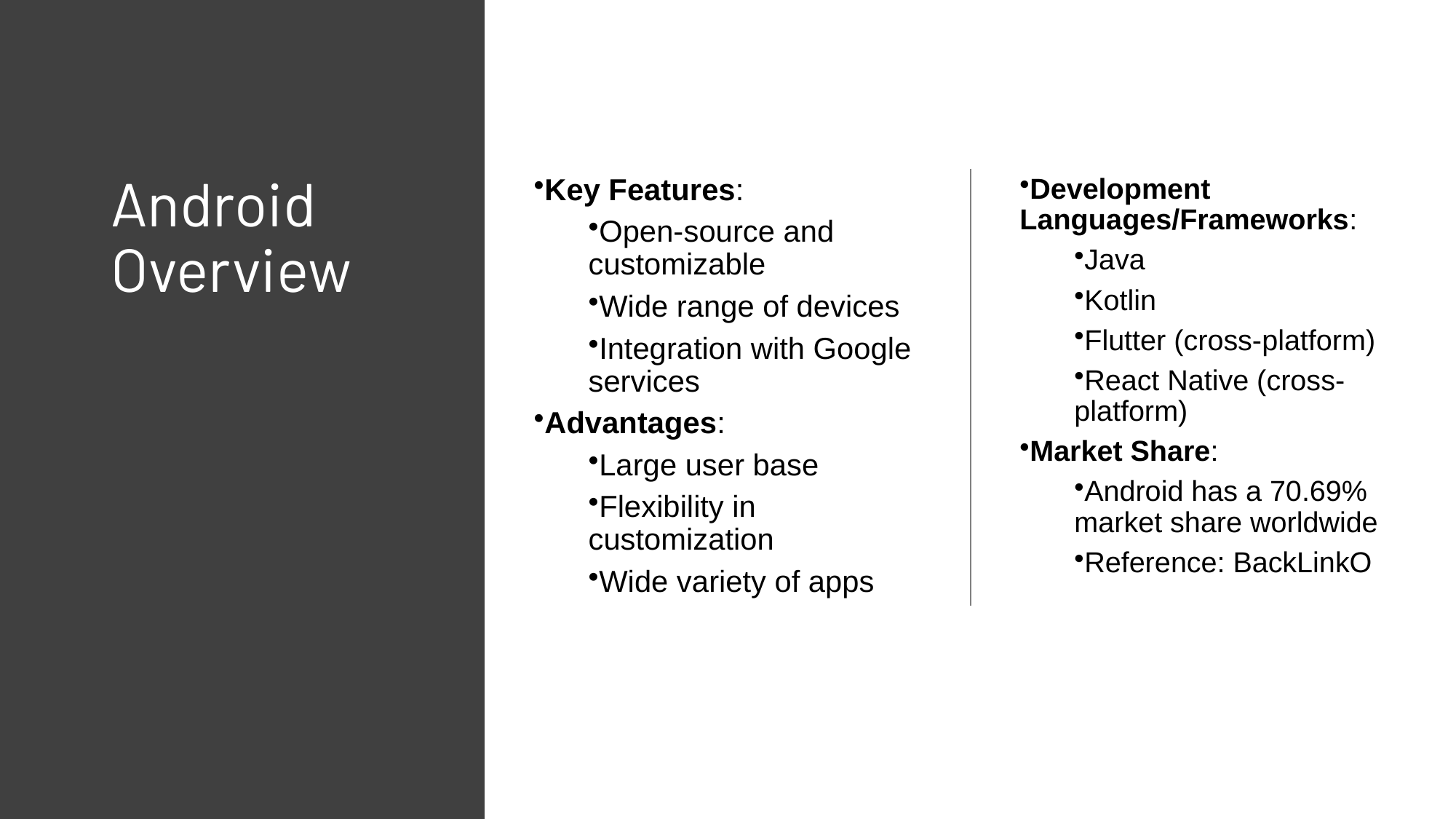

# Android Overview
Key Features:
Open-source and customizable
Wide range of devices
Integration with Google services
Advantages:
Large user base
Flexibility in customization
Wide variety of apps

Development Languages/Frameworks:
Java
Kotlin
Flutter (cross-platform)
React Native (cross-platform)
Market Share:
Android has a 70.69% market share worldwide
Reference: BackLinkO